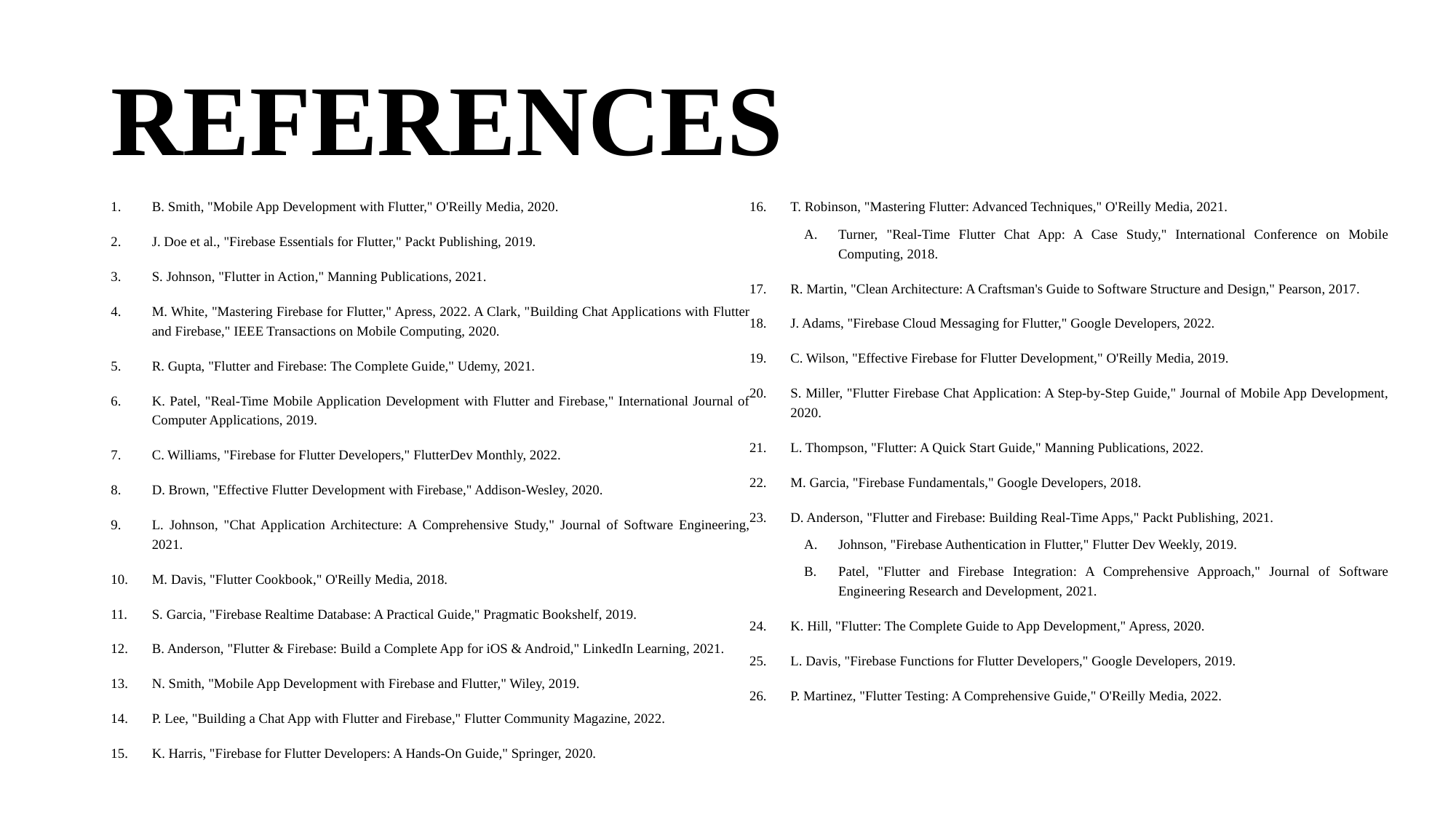

# REFERENCES
B. Smith, "Mobile App Development with Flutter," O'Reilly Media, 2020.
J. Doe et al., "Firebase Essentials for Flutter," Packt Publishing, 2019.
S. Johnson, "Flutter in Action," Manning Publications, 2021.
M. White, "Mastering Firebase for Flutter," Apress, 2022. A Clark, "Building Chat Applications with Flutter and Firebase," IEEE Transactions on Mobile Computing, 2020.
R. Gupta, "Flutter and Firebase: The Complete Guide," Udemy, 2021.
K. Patel, "Real-Time Mobile Application Development with Flutter and Firebase," International Journal of Computer Applications, 2019.
C. Williams, "Firebase for Flutter Developers," FlutterDev Monthly, 2022.
D. Brown, "Effective Flutter Development with Firebase," Addison-Wesley, 2020.
L. Johnson, "Chat Application Architecture: A Comprehensive Study," Journal of Software Engineering, 2021.
M. Davis, "Flutter Cookbook," O'Reilly Media, 2018.
S. Garcia, "Firebase Realtime Database: A Practical Guide," Pragmatic Bookshelf, 2019.
B. Anderson, "Flutter & Firebase: Build a Complete App for iOS & Android," LinkedIn Learning, 2021.
N. Smith, "Mobile App Development with Firebase and Flutter," Wiley, 2019.
P. Lee, "Building a Chat App with Flutter and Firebase," Flutter Community Magazine, 2022.
K. Harris, "Firebase for Flutter Developers: A Hands-On Guide," Springer, 2020.
T. Robinson, "Mastering Flutter: Advanced Techniques," O'Reilly Media, 2021.
Turner, "Real-Time Flutter Chat App: A Case Study," International Conference on Mobile Computing, 2018.
R. Martin, "Clean Architecture: A Craftsman's Guide to Software Structure and Design," Pearson, 2017.
J. Adams, "Firebase Cloud Messaging for Flutter," Google Developers, 2022.
C. Wilson, "Effective Firebase for Flutter Development," O'Reilly Media, 2019.
S. Miller, "Flutter Firebase Chat Application: A Step-by-Step Guide," Journal of Mobile App Development, 2020.
L. Thompson, "Flutter: A Quick Start Guide," Manning Publications, 2022.
M. Garcia, "Firebase Fundamentals," Google Developers, 2018.
D. Anderson, "Flutter and Firebase: Building Real-Time Apps," Packt Publishing, 2021.
Johnson, "Firebase Authentication in Flutter," Flutter Dev Weekly, 2019.
Patel, "Flutter and Firebase Integration: A Comprehensive Approach," Journal of Software Engineering Research and Development, 2021.
K. Hill, "Flutter: The Complete Guide to App Development," Apress, 2020.
L. Davis, "Firebase Functions for Flutter Developers," Google Developers, 2019.
P. Martinez, "Flutter Testing: A Comprehensive Guide," O'Reilly Media, 2022.